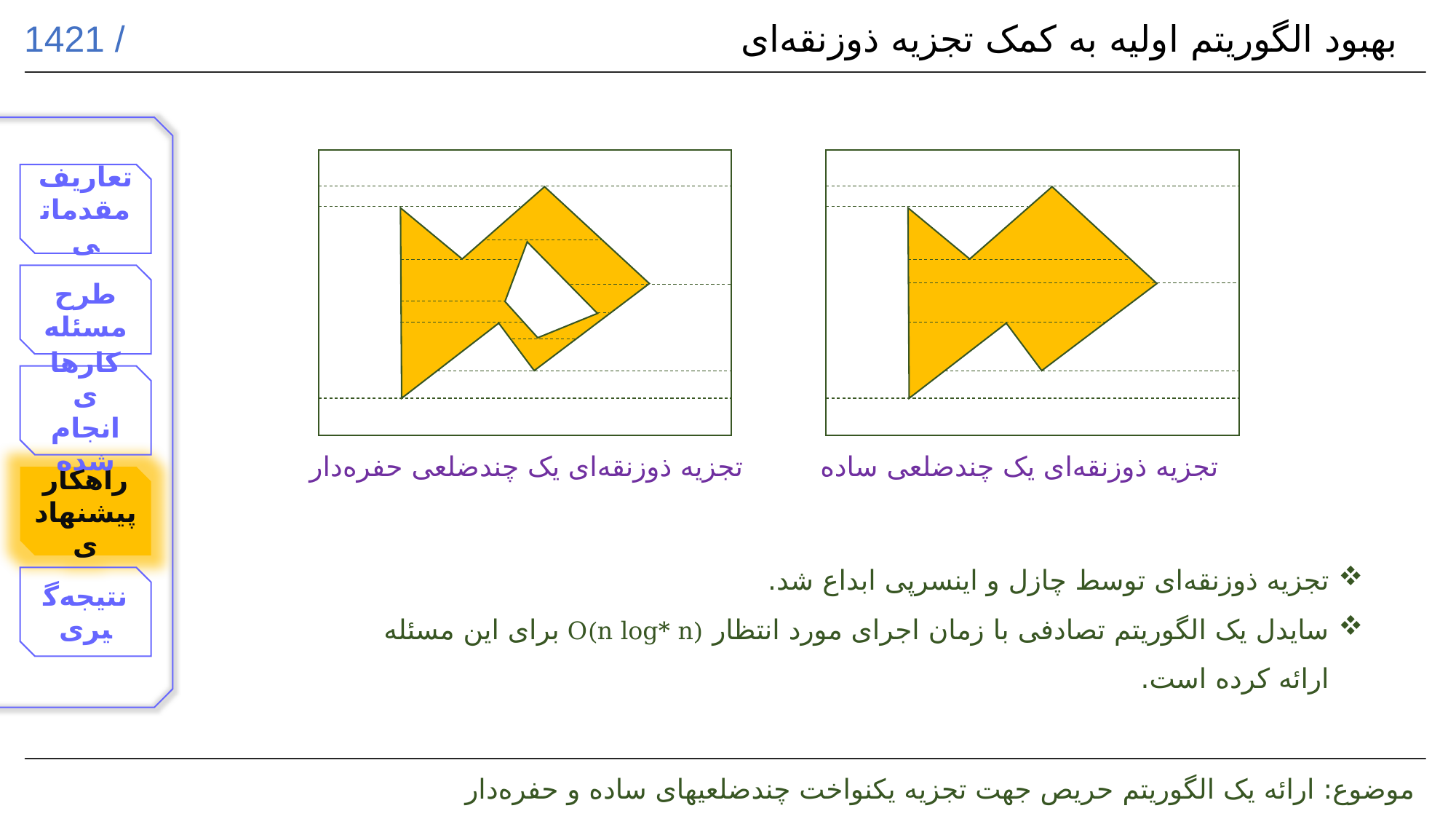

بهبود الگوریتم اولیه به کمک تجزیه ذوزنقه‌ای

تجزیه ذوزنقه‌ای یک چندضلعی حفره‌دار
تجزیه ذوزنقه‌ای یک چندضلعی ساده
تجزیه ذوزنقه‌ای توسط چازل و اینسرپی ابداع شد.
سایدل یک الگوریتم تصادفی با زمان اجرای مورد انتظار O(n log* n) برای این مسئله ارائه کرده است.